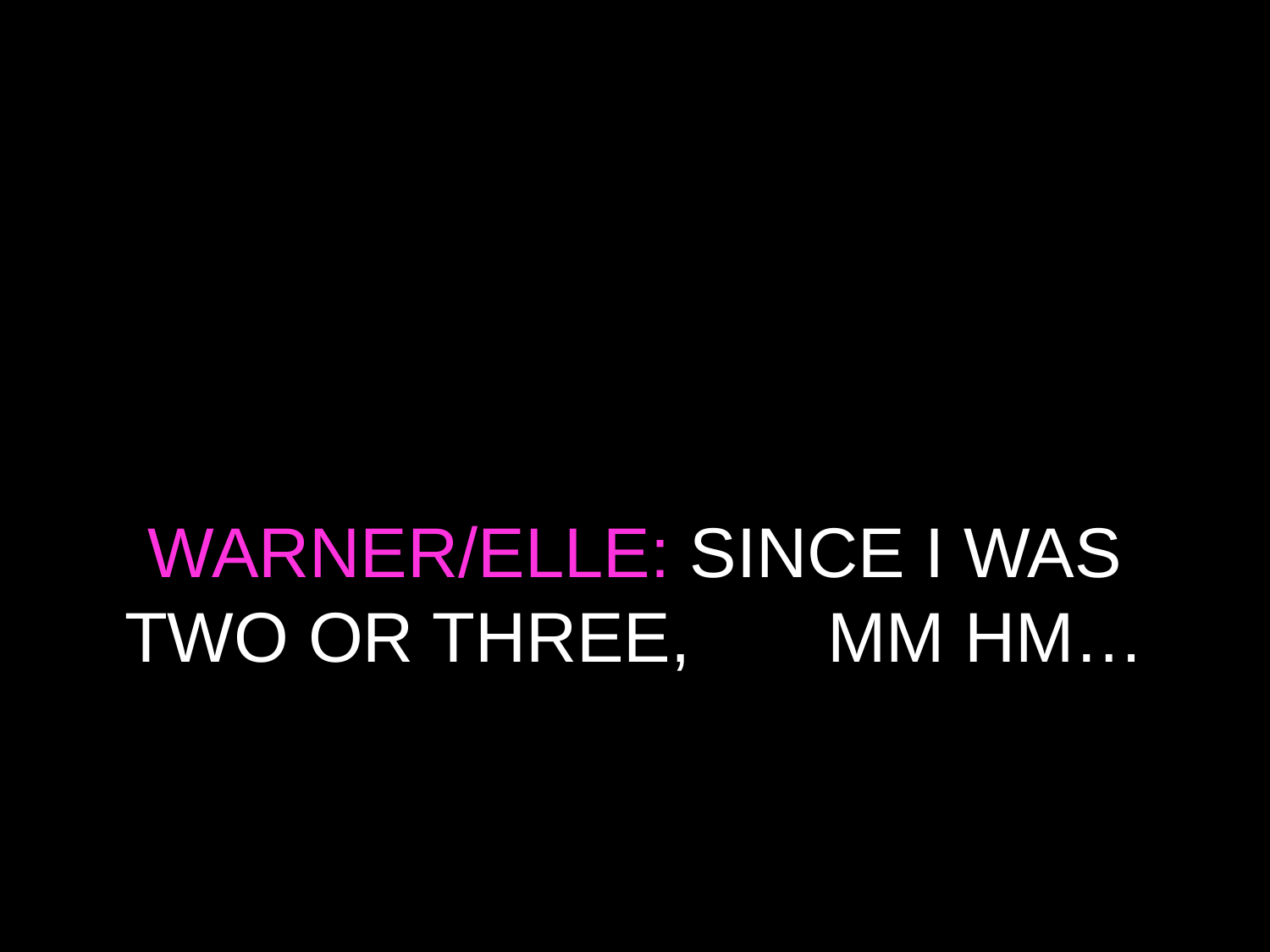

# WARNER/ELLE: SINCE I WAS TWO OR THREE,       MM HM…